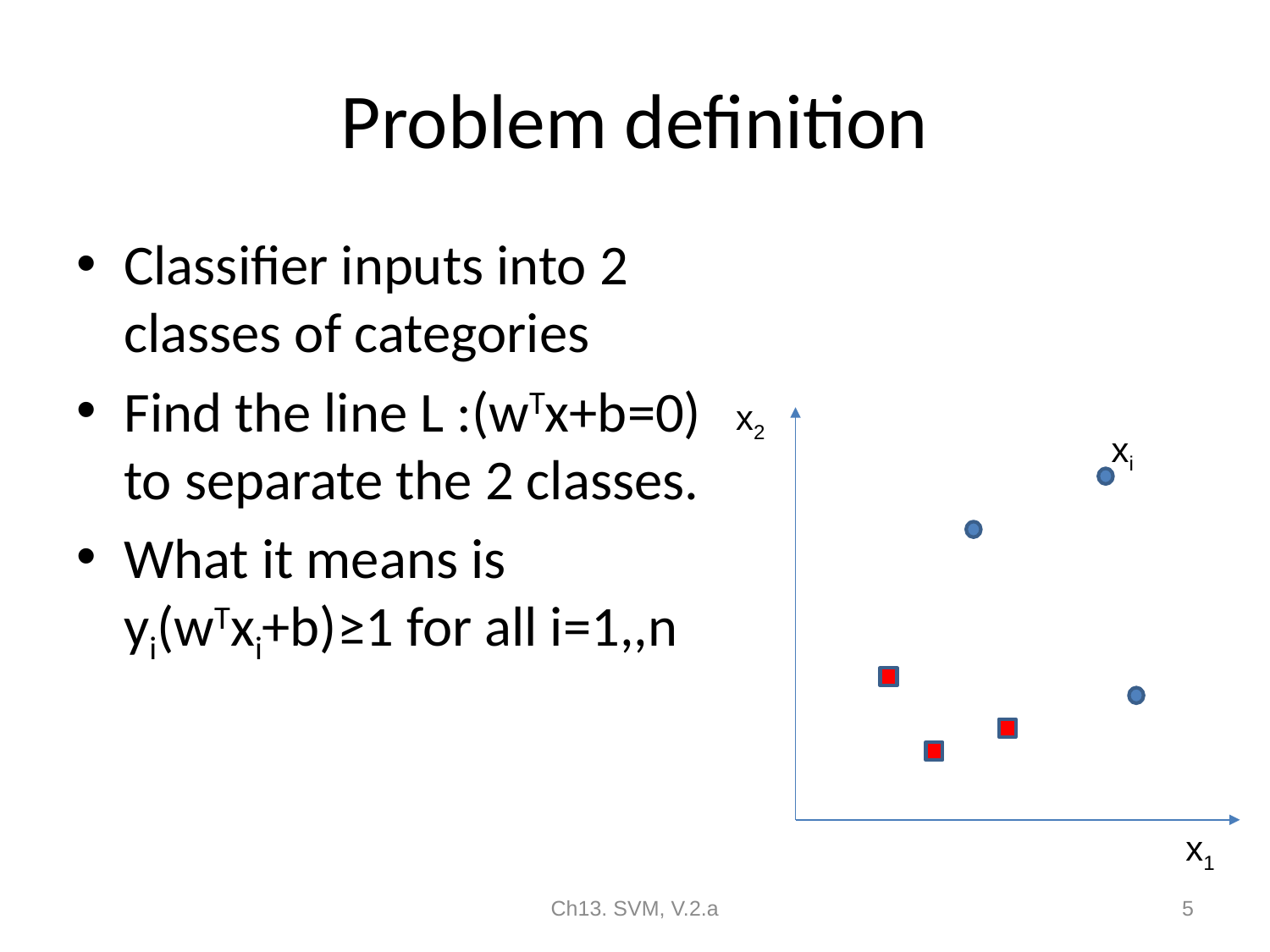

# Problem definition
Classifier inputs into 2 classes of categories
Find the line L :(wTx+b=0) to separate the 2 classes.
What it means is yi(wTxi+b)≥1 for all i=1,,n

x2

x1
xi
Ch13. SVM, V.2.a
5